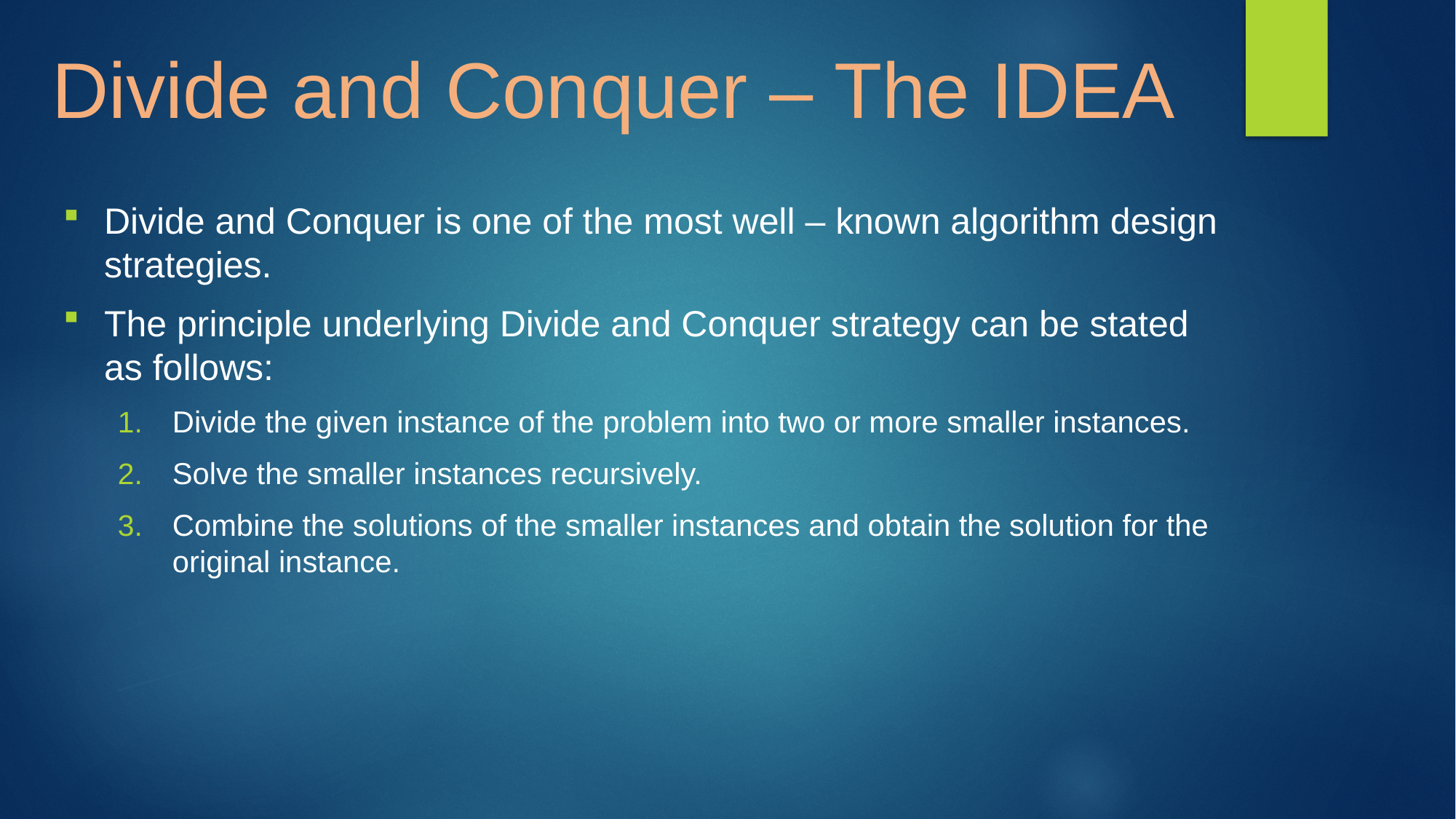

# Divide and Conquer – The IDEA
Divide and Conquer is one of the most well – known algorithm design strategies.
The principle underlying Divide and Conquer strategy can be stated as follows:
Divide the given instance of the problem into two or more smaller instances.
Solve the smaller instances recursively.
Combine the solutions of the smaller instances and obtain the solution for the original instance.